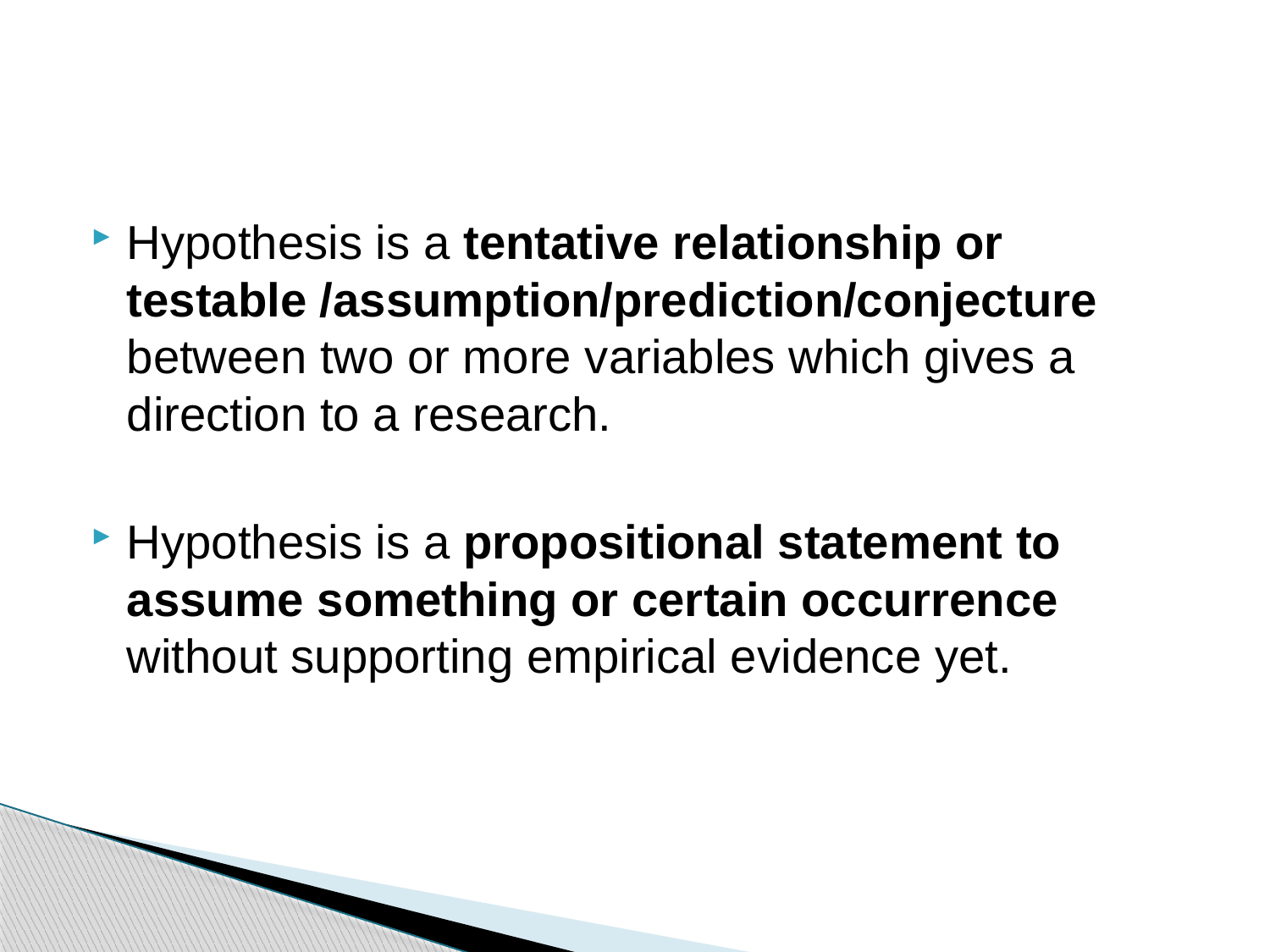

Hypothesis is a tentative relationship or testable /assumption/prediction/conjecture between two or more variables which gives a direction to a research.

Hypothesis is a propositional statement to assume something or certain occurrence without supporting empirical evidence yet.